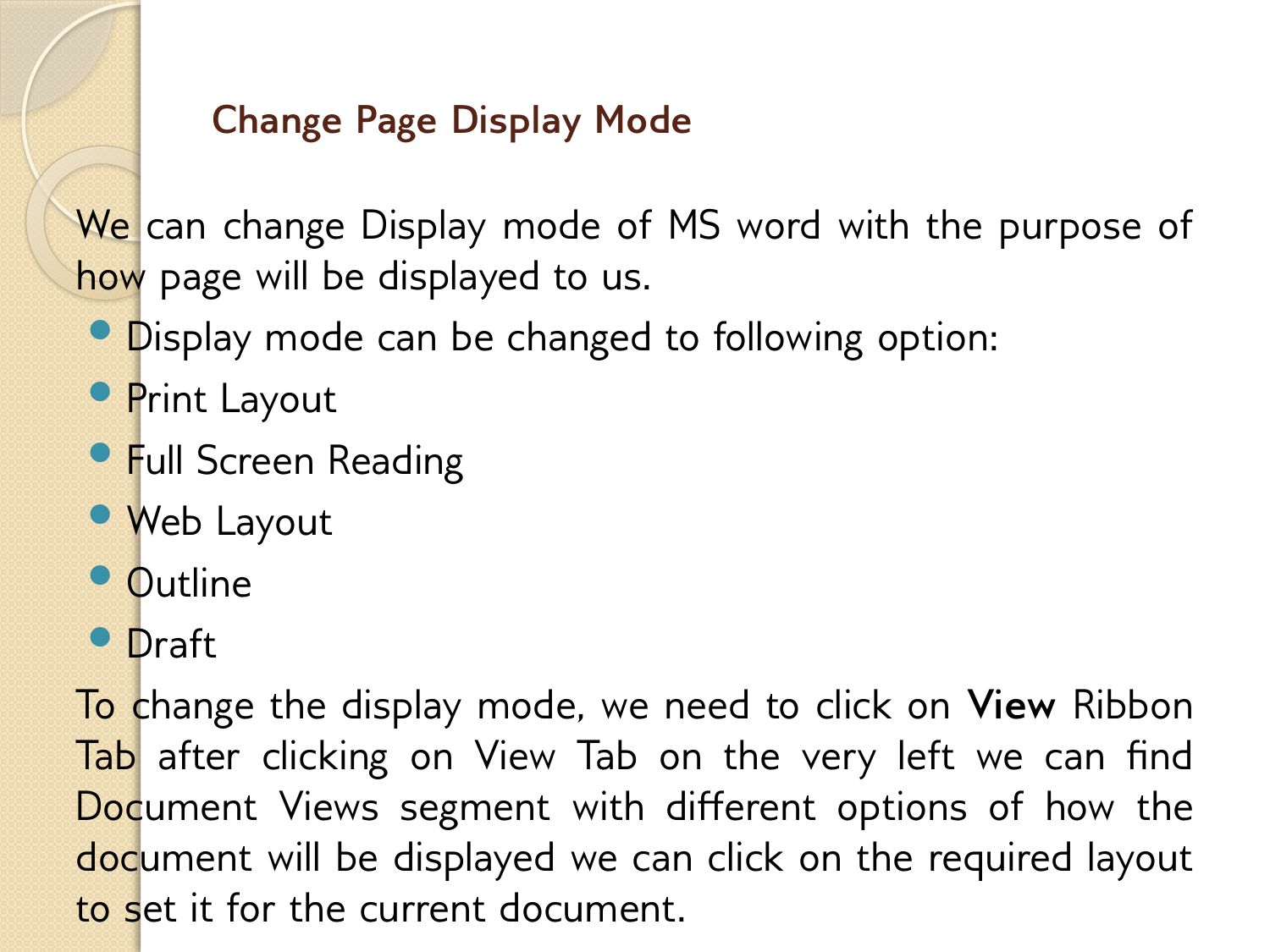

# Change Page Display Mode
We can change Display mode of MS word with the purpose of how page will be displayed to us.
Display mode can be changed to following option:
Print Layout
Full Screen Reading
Web Layout
Outline
Draft
To change the display mode, we need to click on View Ribbon Tab after clicking on View Tab on the very left we can find Document Views segment with different options of how the document will be displayed we can click on the required layout to set it for the current document.